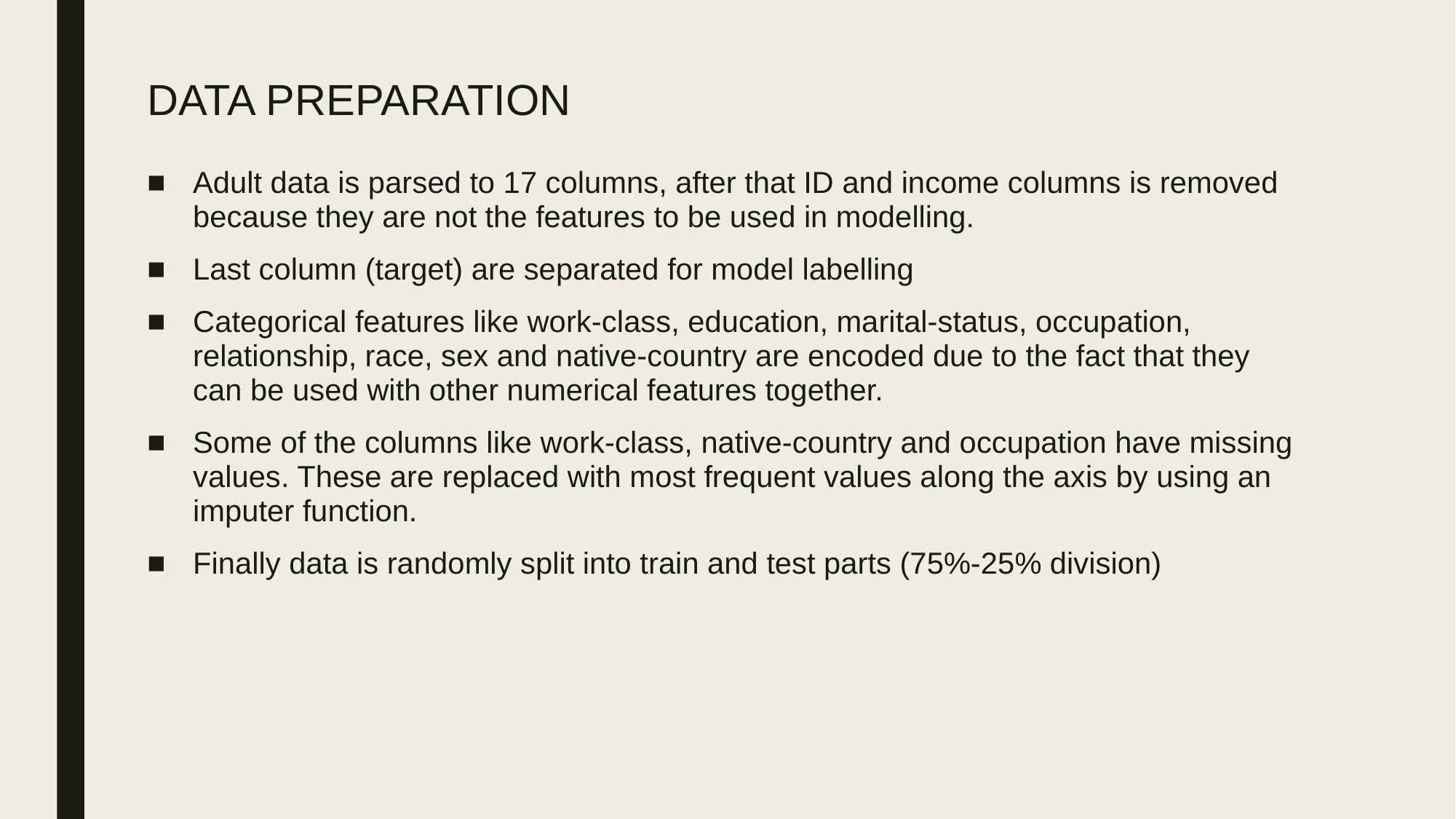

# DATA PREPARATION
Adult data is parsed to 17 columns, after that ID and income columns is removed because they are not the features to be used in modelling.
Last column (target) are separated for model labelling
Categorical features like work-class, education, marital-status, occupation, relationship, race, sex and native-country are encoded due to the fact that they can be used with other numerical features together.
Some of the columns like work-class, native-country and occupation have missing values. These are replaced with most frequent values along the axis by using an imputer function.
Finally data is randomly split into train and test parts (75%-25% division)